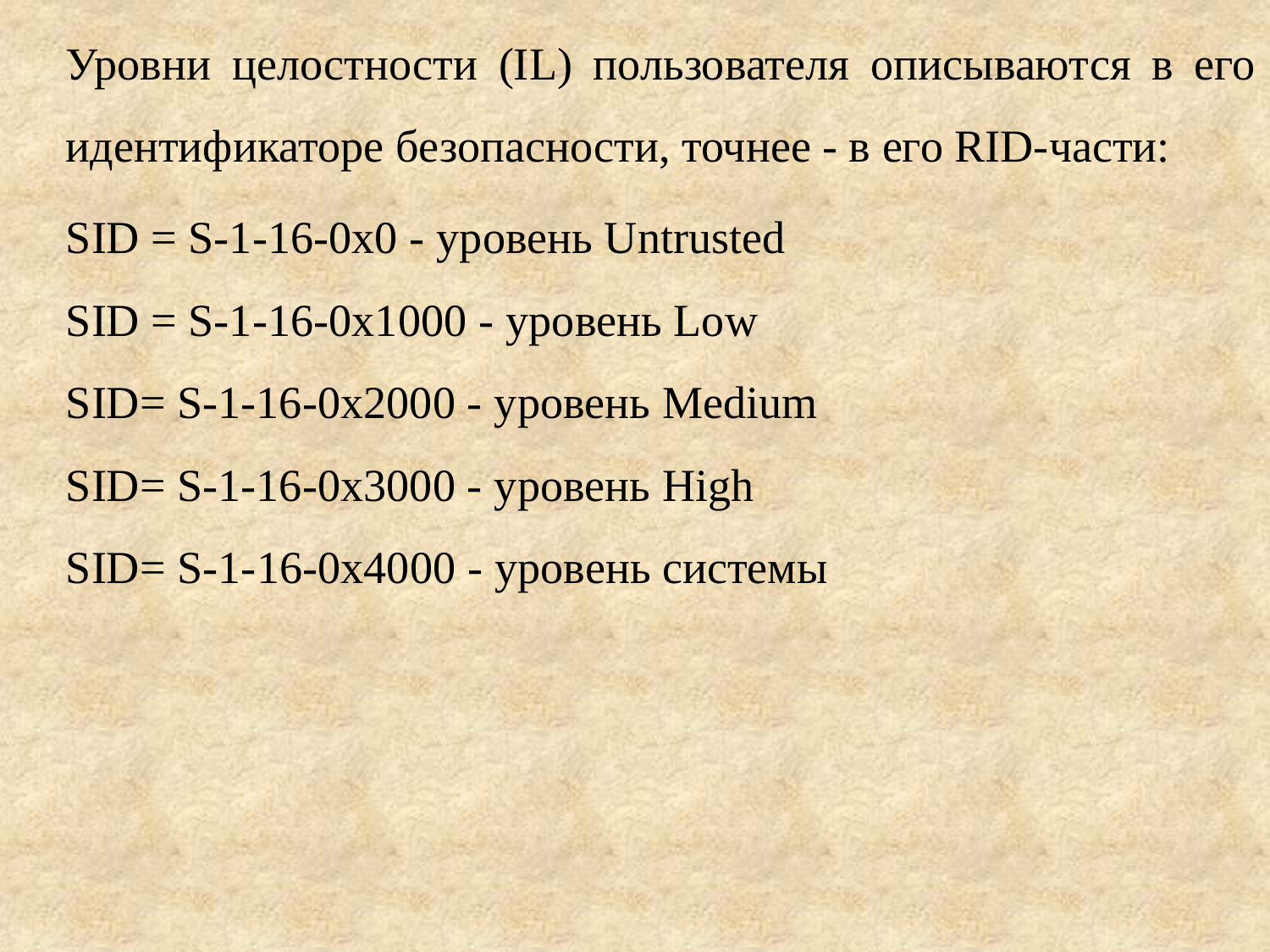

Уровни целостности (IL) пользователя описываются в его идентификаторе безопасности, точнее - в его RID-части:
SID = S-1-16-0x0 - уровень Untrusted SID = S-1-16-0x1000 - уровень Low SID= S-1-16-0x2000 - уровень Medium SID= S-1-16-0x3000 - уровень High SID= S-1-16-0x4000 - уровень системы